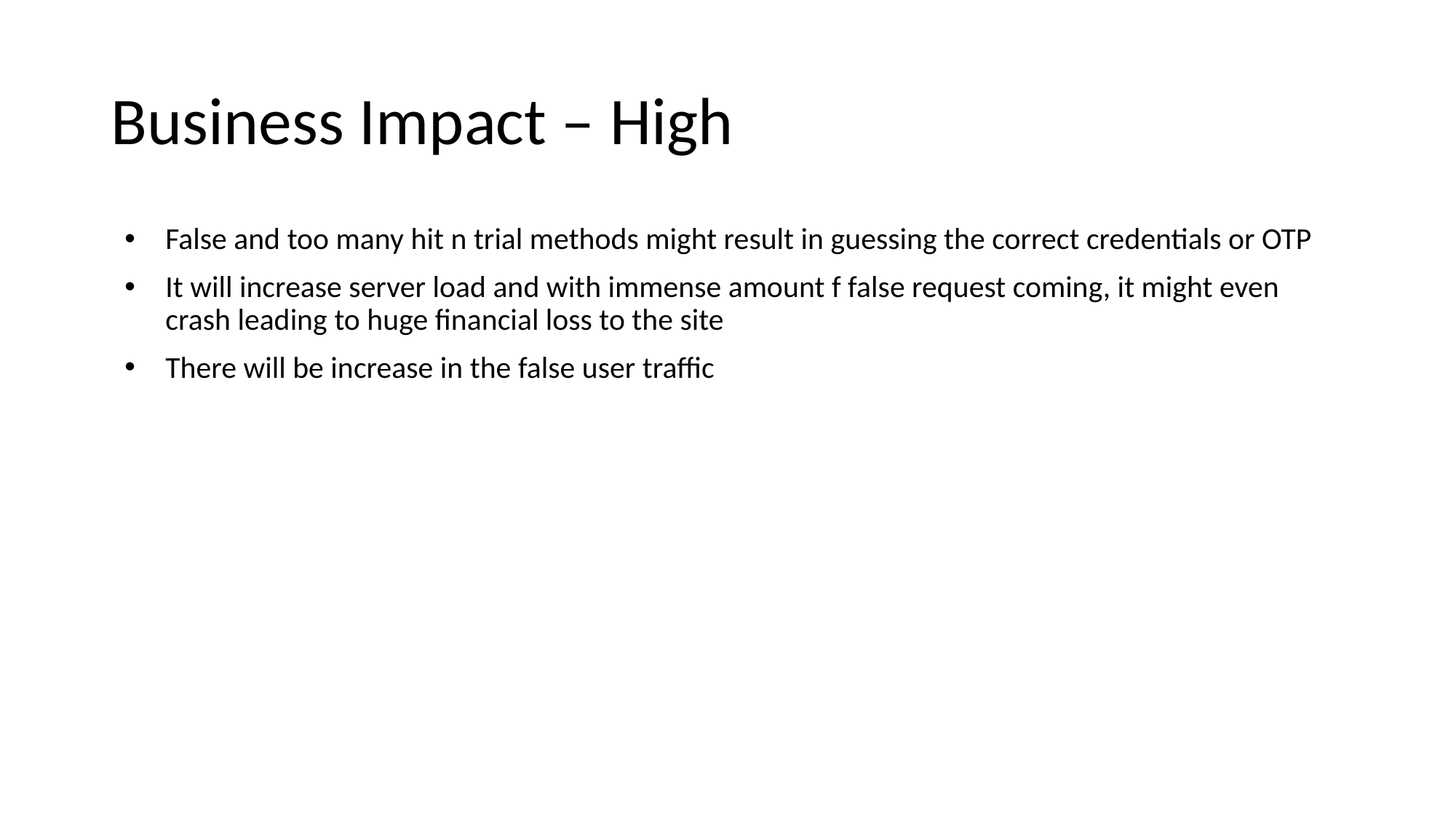

# Business Impact – High
False and too many hit n trial methods might result in guessing the correct credentials or OTP
It will increase server load and with immense amount f false request coming, it might even crash leading to huge financial loss to the site
There will be increase in the false user traffic